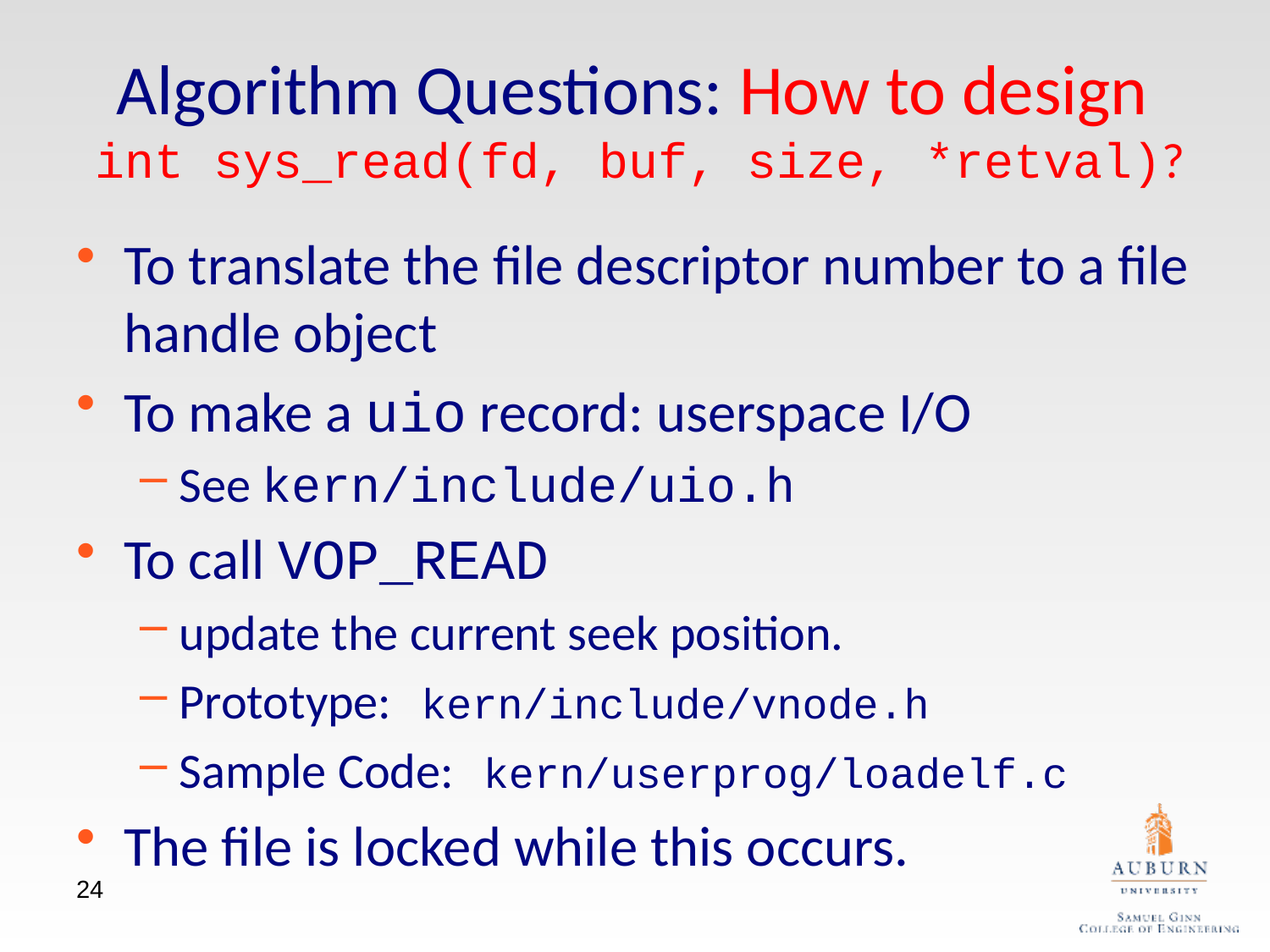

Algorithm Questions: How to design
int sys_read(fd, buf, size, *retval)?
To translate the file descriptor number to a file handle object
To make a uio record: userspace I/O
See kern/include/uio.h
To call VOP_READ
update the current seek position.
Prototype: kern/include/vnode.h
Sample Code: kern/userprog/loadelf.c
The file is locked while this occurs.

24